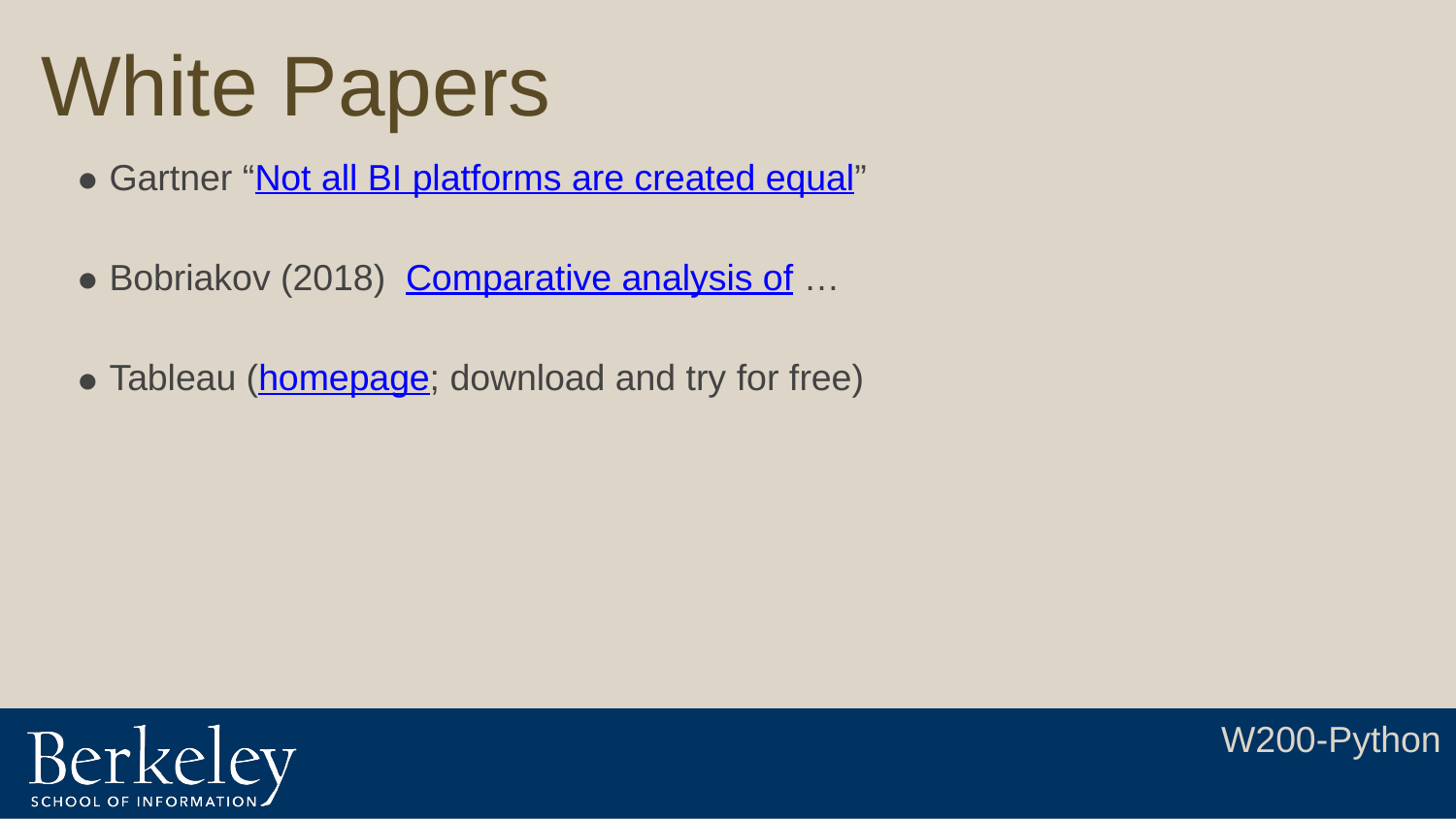

# White Papers
Gartner “Not all BI platforms are created equal”

Bobriakov (2018)  Comparative analysis of …

Tableau (homepage; download and try for free)
15